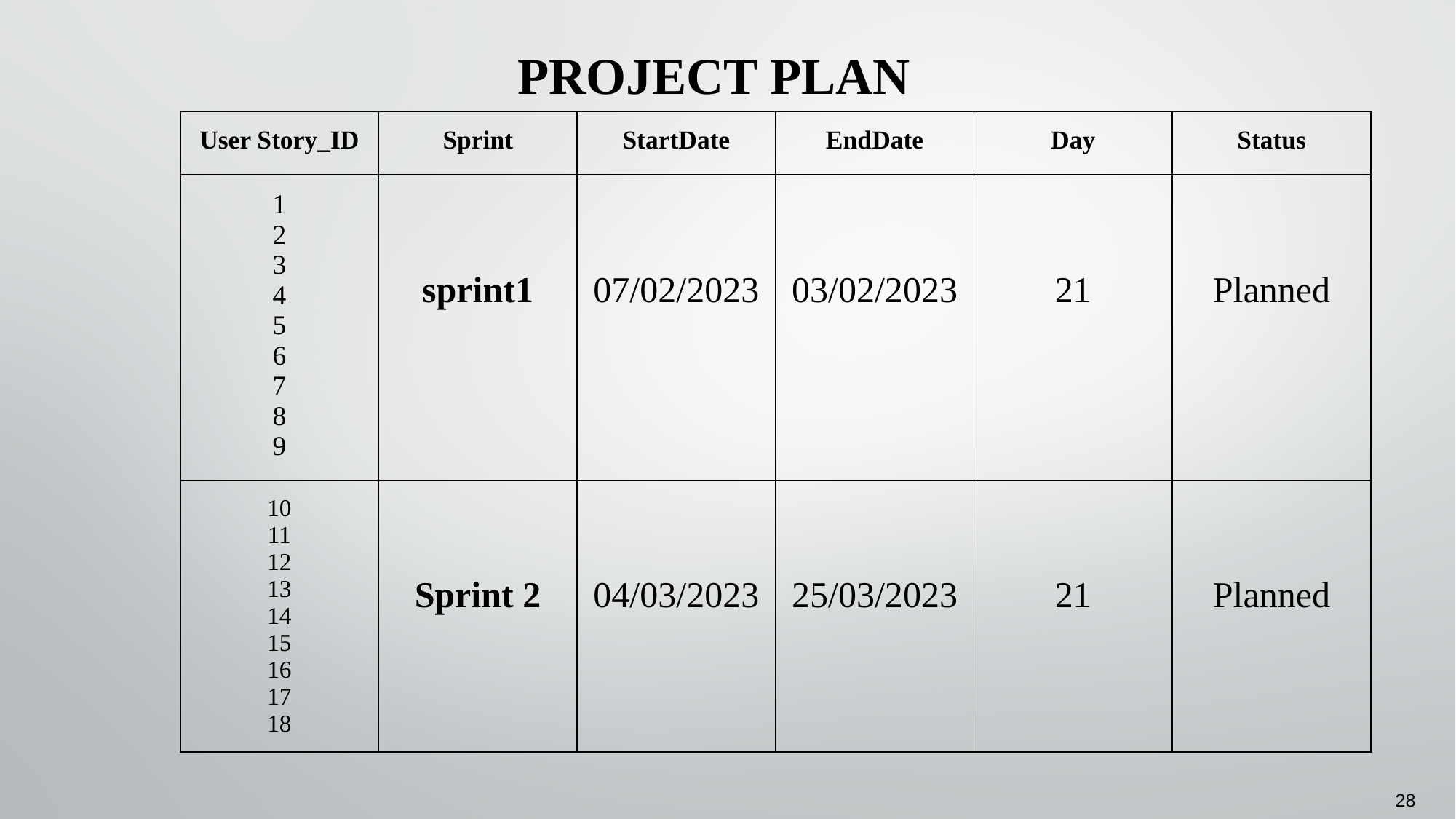

# PROJECT PLAN
| User Story\_ID | Sprint | StartDate | EndDate | Day | Status |
| --- | --- | --- | --- | --- | --- |
| 1 2 3 4 5 6 7 8 9 | sprint1 | 07/02/2023 | 03/02/2023 | 21 | Planned |
| 10 11 12 13 14 15 16 17 18 | Sprint 2 | 04/03/2023 | 25/03/2023 | 21 | Planned |
28